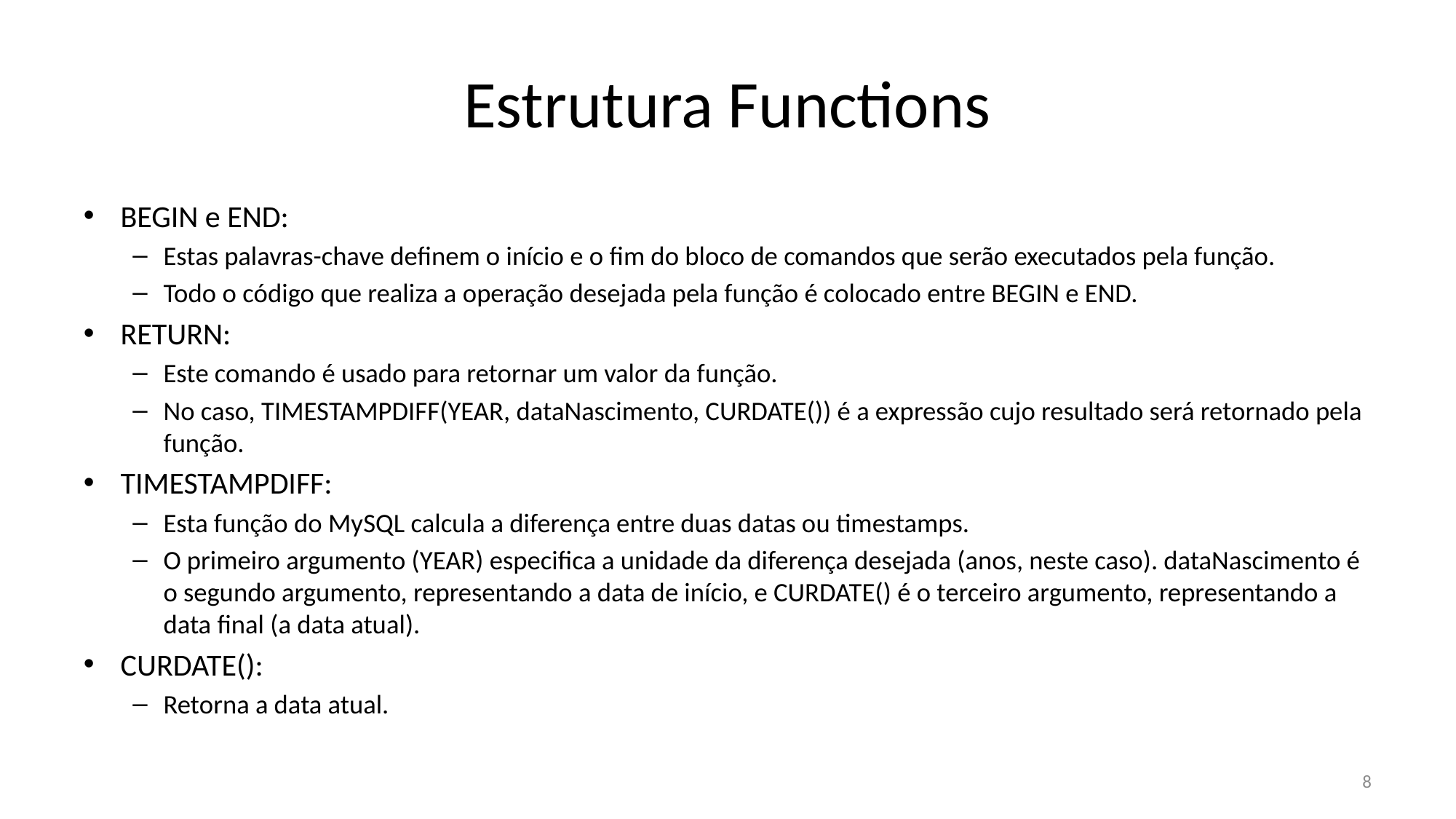

# Estrutura Functions
BEGIN e END:
Estas palavras-chave definem o início e o fim do bloco de comandos que serão executados pela função.
Todo o código que realiza a operação desejada pela função é colocado entre BEGIN e END.
RETURN:
Este comando é usado para retornar um valor da função.
No caso, TIMESTAMPDIFF(YEAR, dataNascimento, CURDATE()) é a expressão cujo resultado será retornado pela função.
TIMESTAMPDIFF:
Esta função do MySQL calcula a diferença entre duas datas ou timestamps.
O primeiro argumento (YEAR) especifica a unidade da diferença desejada (anos, neste caso). dataNascimento é o segundo argumento, representando a data de início, e CURDATE() é o terceiro argumento, representando a data final (a data atual).
CURDATE():
Retorna a data atual.
8